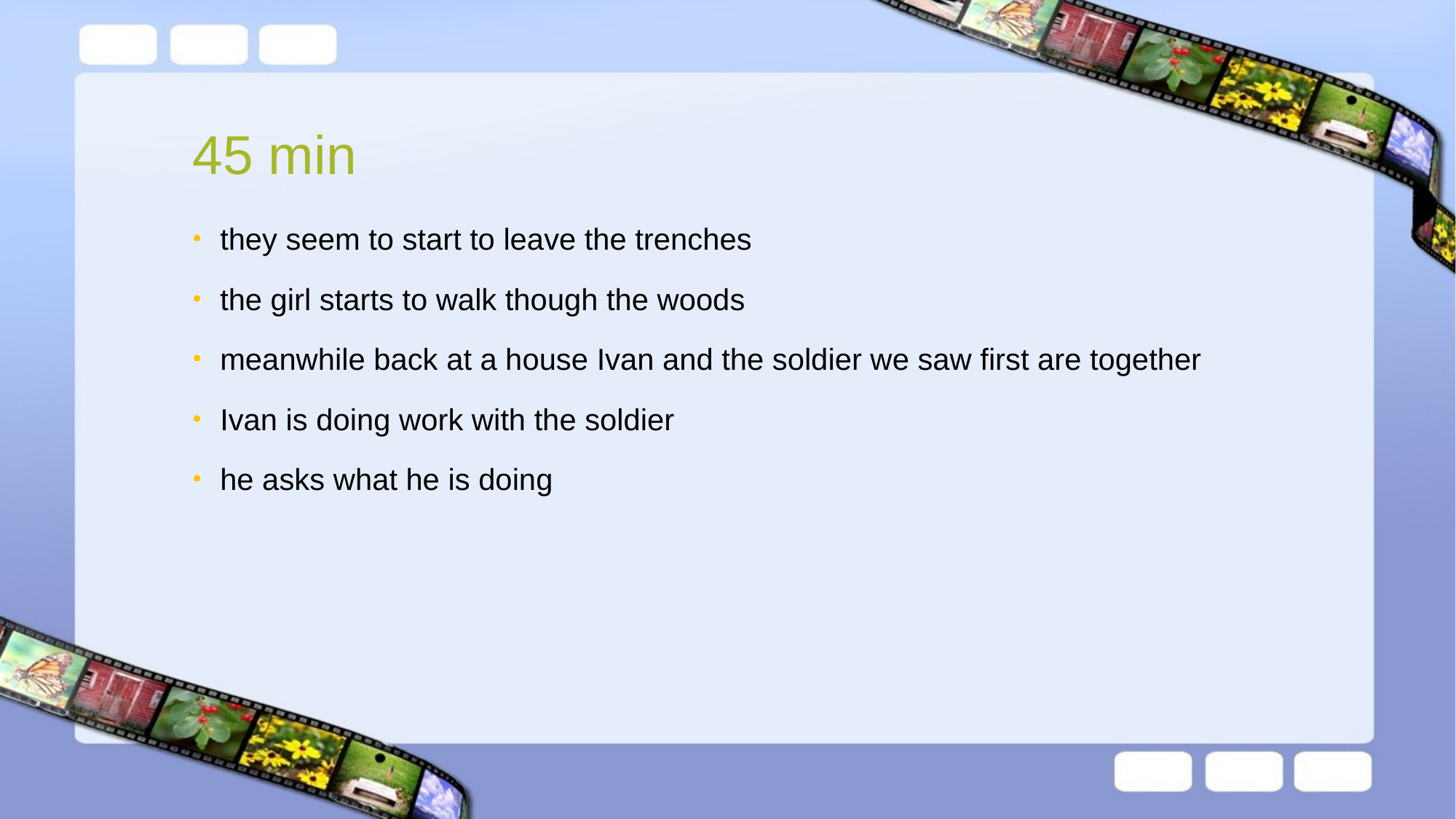

# 45 min
they seem to start to leave the trenches
the girl starts to walk though the woods
meanwhile back at a house Ivan and the soldier we saw first are together
Ivan is doing work with the soldier
he asks what he is doing